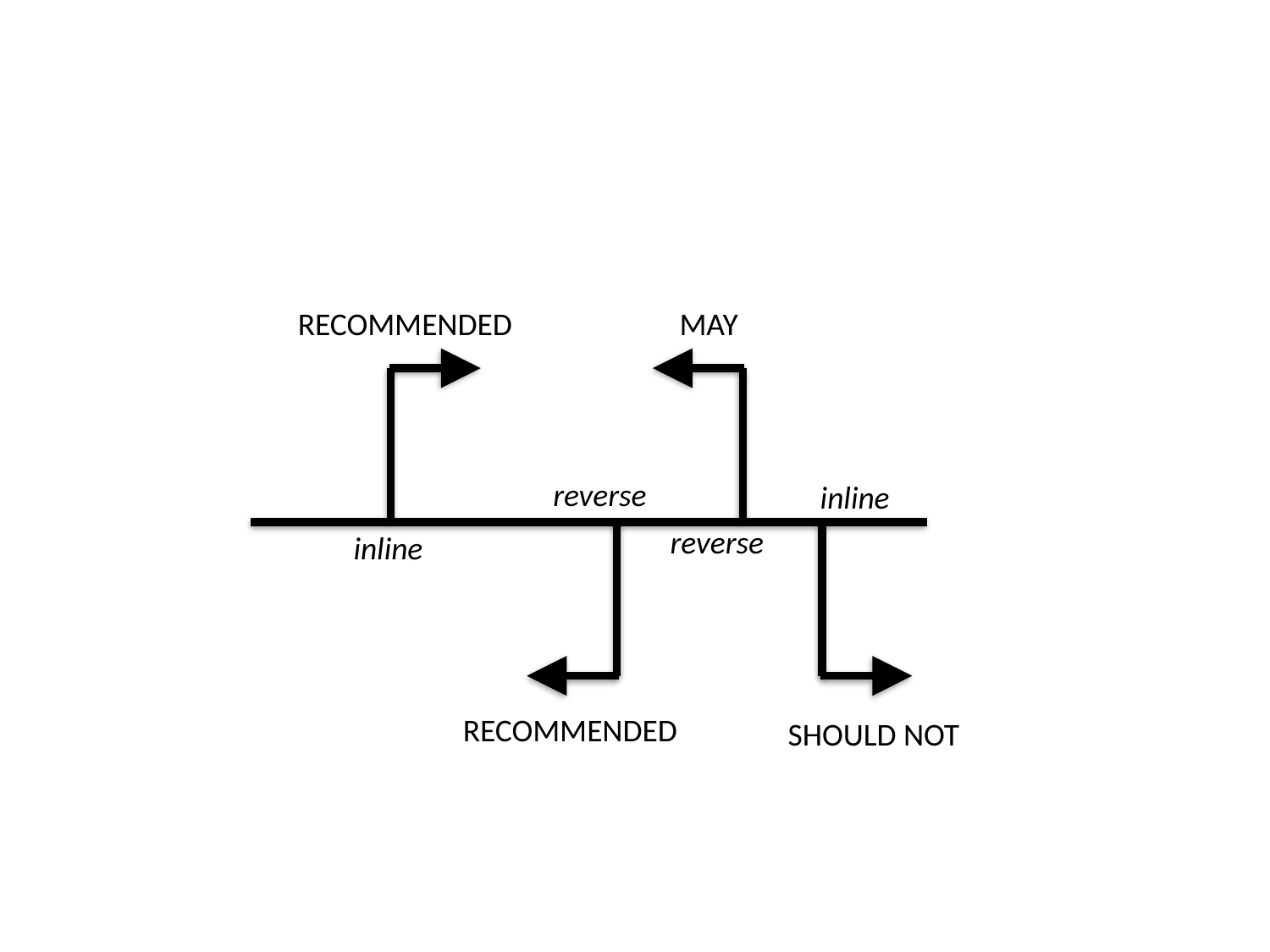

RECOMMENDED
MAY
reverse
inline
reverse
inline
RECOMMENDED
SHOULD NOT